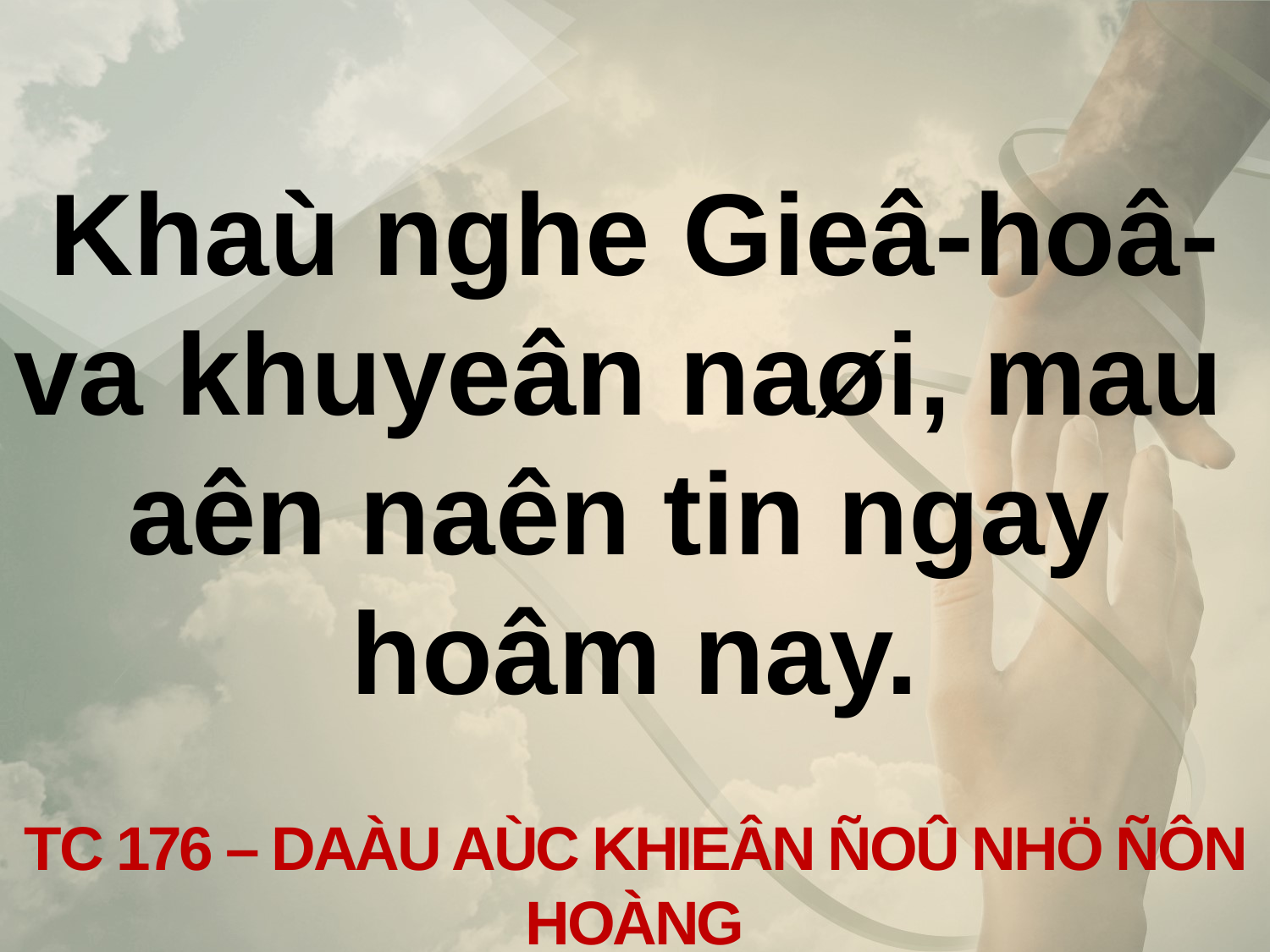

Khaù nghe Gieâ-hoâ-va khuyeân naøi, mau
aên naên tin ngay
hoâm nay.
TC 176 – DAÀU AÙC KHIEÂN ÑOÛ NHÖ ÑÔN HOÀNG